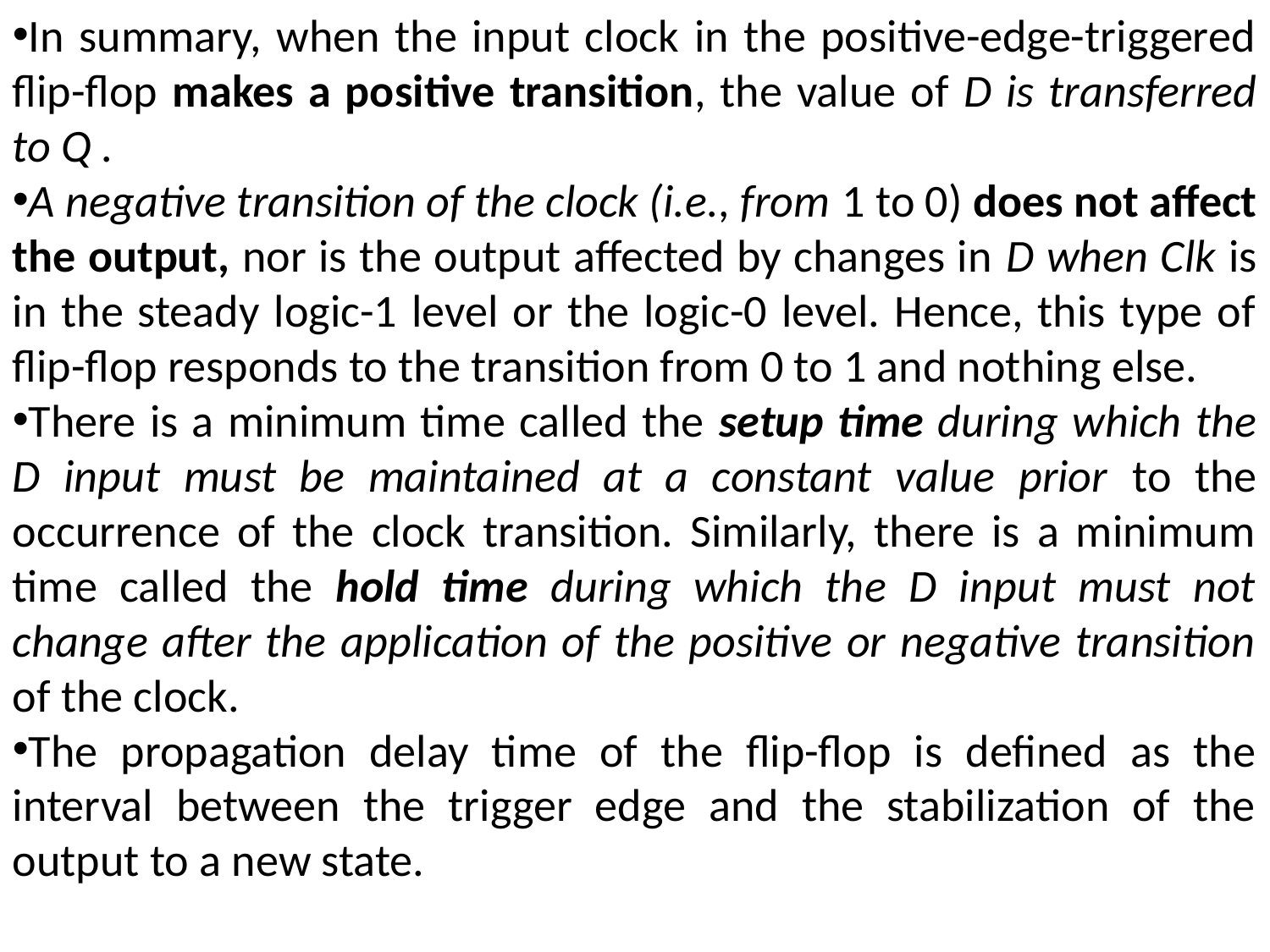

In summary, when the input clock in the positive-edge-triggered flip-flop makes a positive transition, the value of D is transferred to Q .
A negative transition of the clock (i.e., from 1 to 0) does not affect the output, nor is the output affected by changes in D when Clk is in the steady logic-1 level or the logic-0 level. Hence, this type of flip-flop responds to the transition from 0 to 1 and nothing else.
There is a minimum time called the setup time during which the D input must be maintained at a constant value prior to the occurrence of the clock transition. Similarly, there is a minimum time called the hold time during which the D input must not change after the application of the positive or negative transition of the clock.
The propagation delay time of the flip-flop is defined as the interval between the trigger edge and the stabilization of the output to a new state.